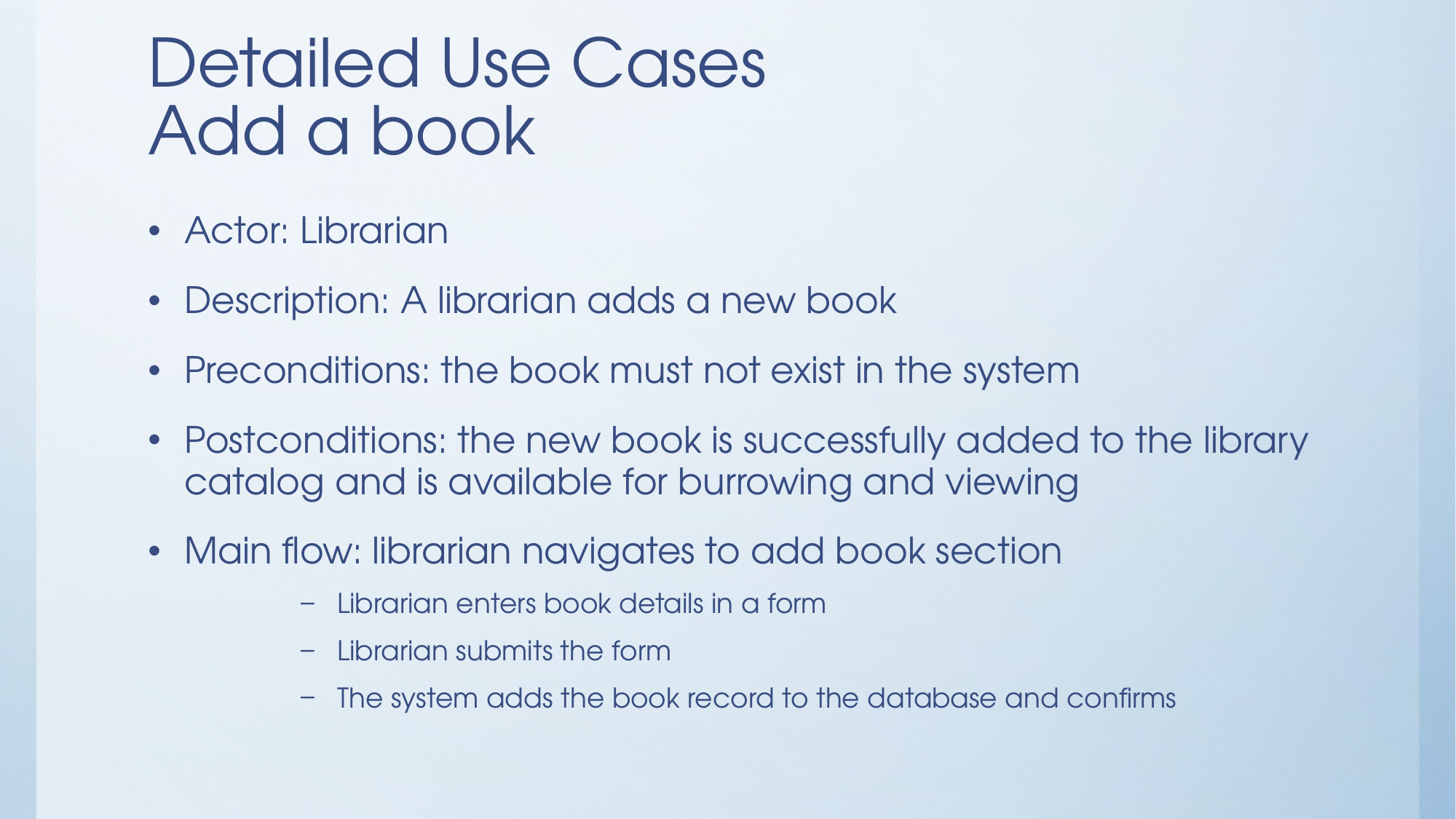

# Detailed Use Cases Add a book
Actor: Librarian
Description: A librarian adds a new book
Preconditions: the book must not exist in the system
Postconditions: the new book is successfully added to the library catalog and is available for burrowing and viewing
Main flow: librarian navigates to add book section
Librarian enters book details in a form
Librarian submits the form
The system adds the book record to the database and confirms